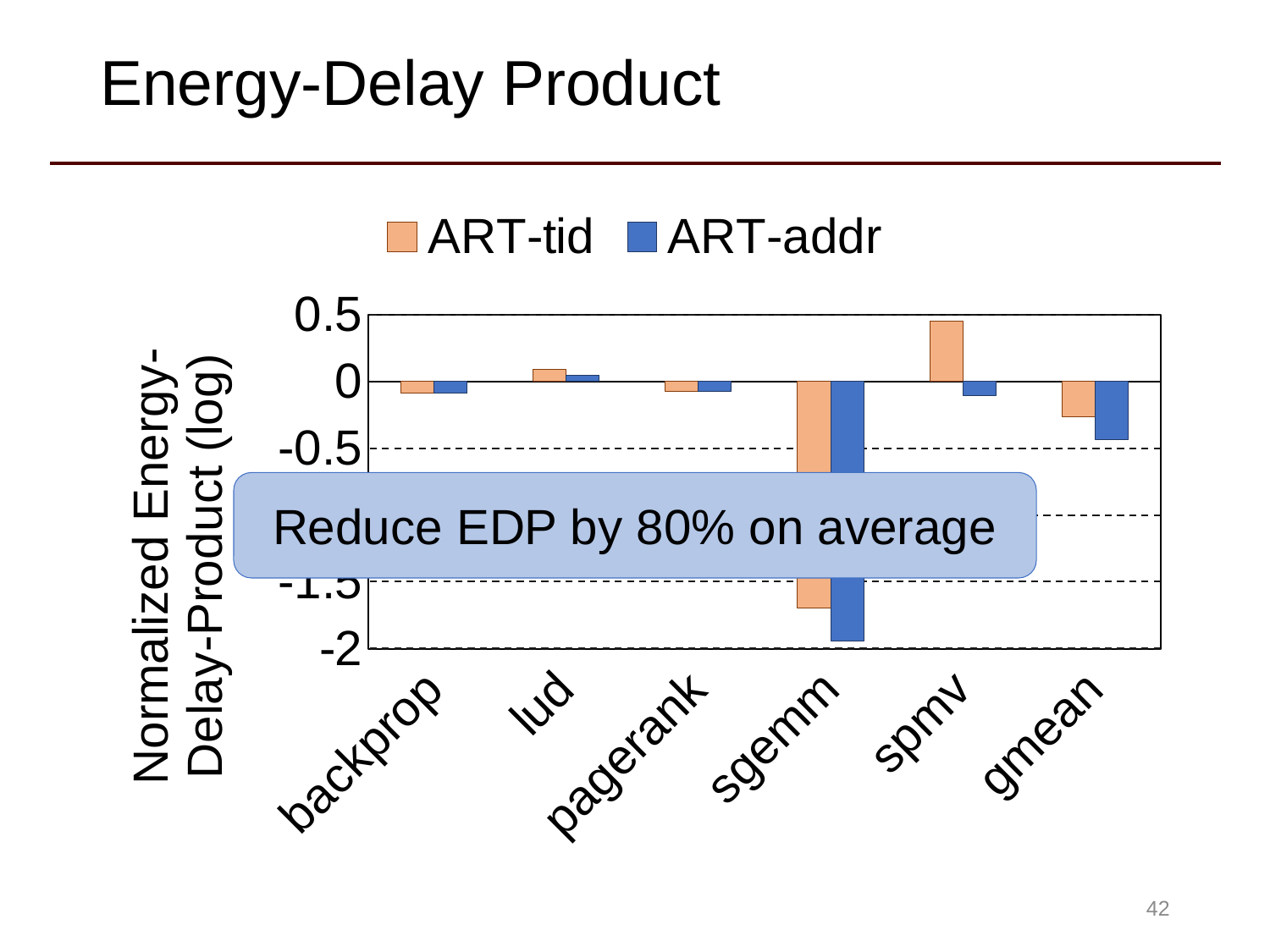

# Energy-Delay Product

### Chart

| Category | ART-tid | ART-addr |
|---|---|---|
| backprop | -0.08928956153300341 | -0.0896871050583722 |
| lud | 0.09113849723256018 | 0.04743310599427049 |
| pagerank | -0.07436639687180756 | -0.07219837474978795 |
| sgemm | -1.6980235608022294 | -1.9399360154059078 |
| spmv | 0.4525085265111052 | -0.10472911493531205 |
| gmean | -0.26360649909269024 | -0.4318235008306287 |
Reduce EDP by 80% on average
42